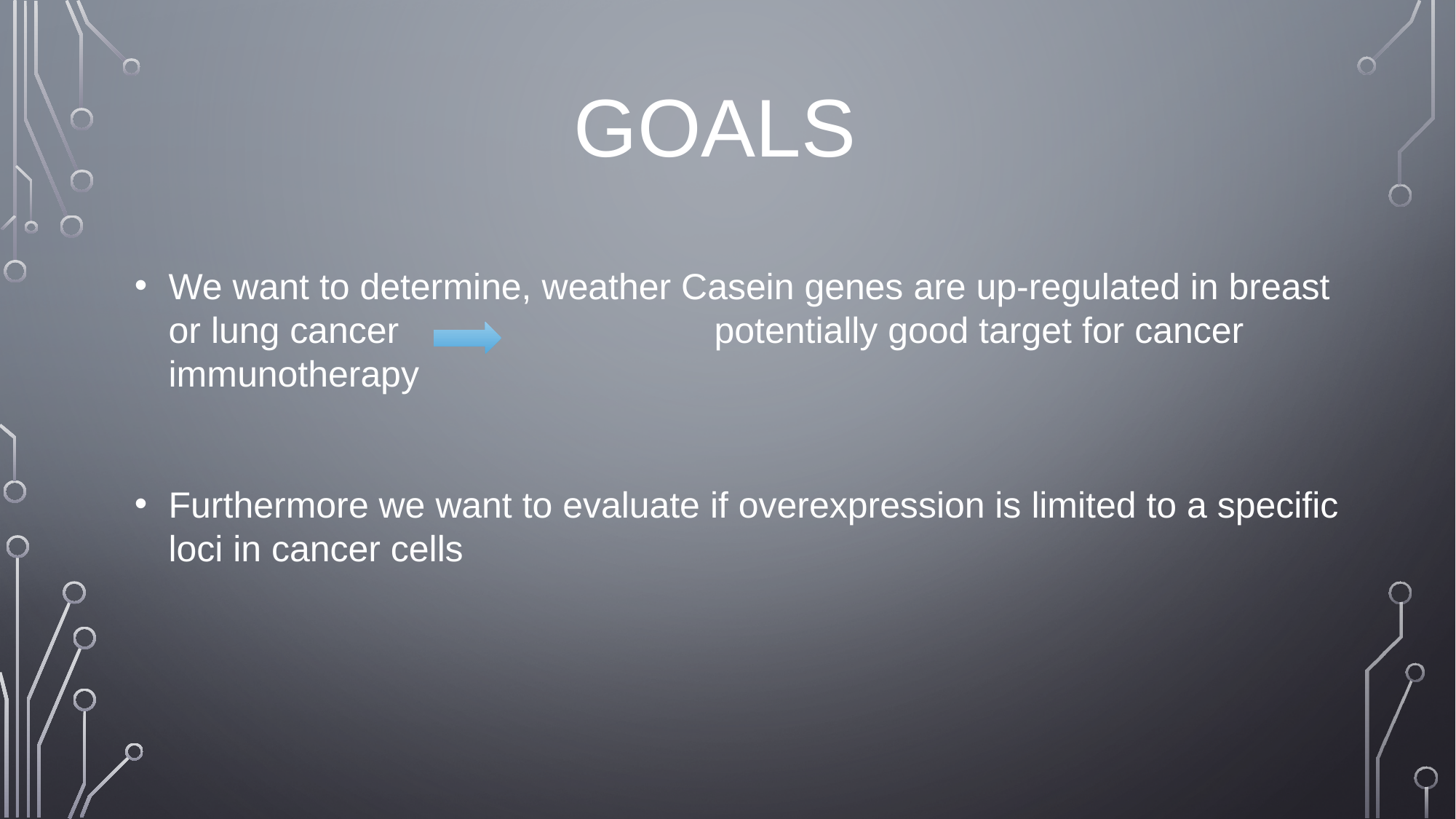

# Goals
We want to determine, weather Casein genes are up-regulated in breast or lung cancer			potentially good target for cancer immunotherapy

Furthermore we want to evaluate if overexpression is limited to a specific loci in cancer cells